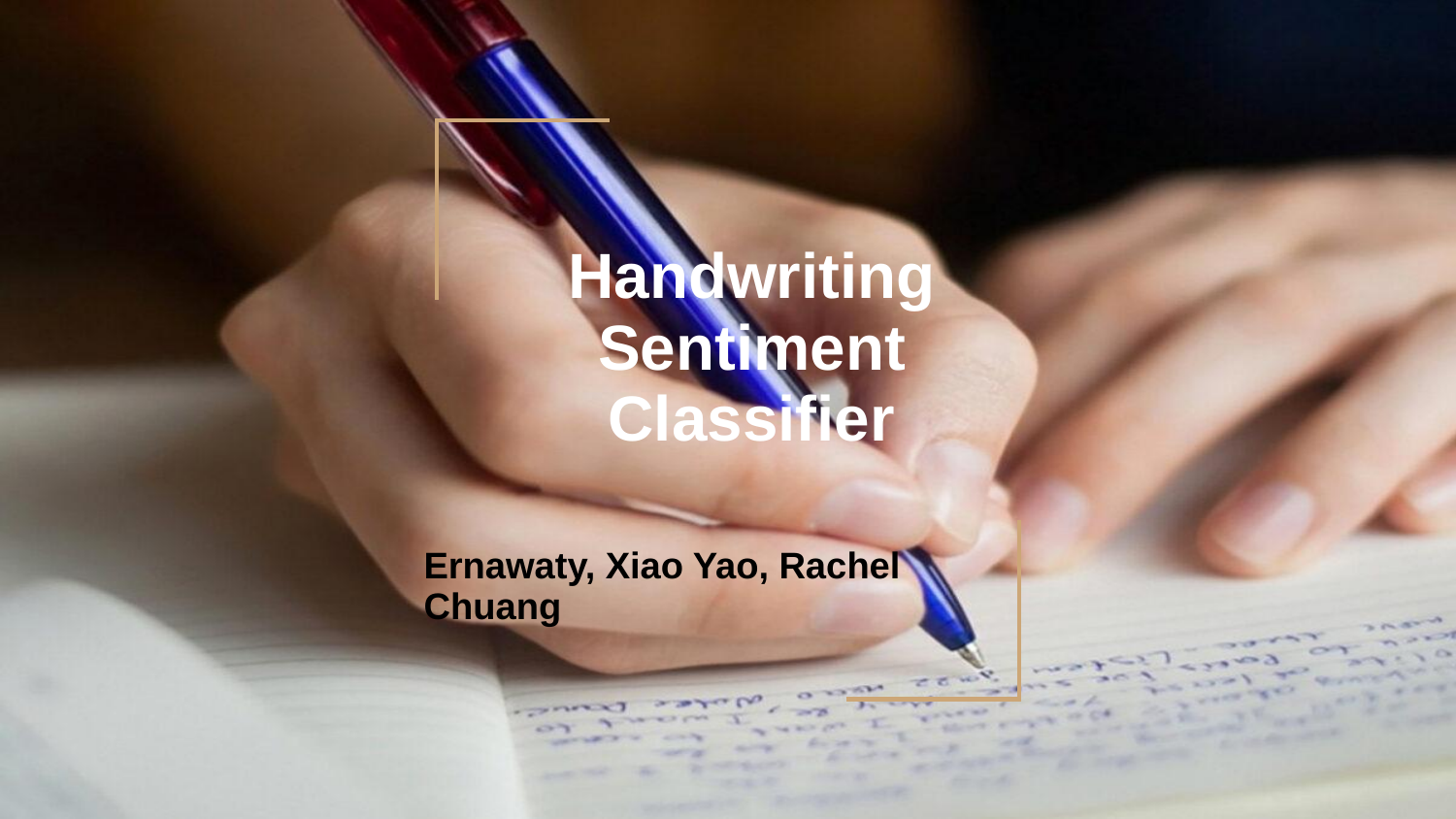

# Handwriting Sentiment Classifier
Ernawaty, Xiao Yao, Rachel Chuang